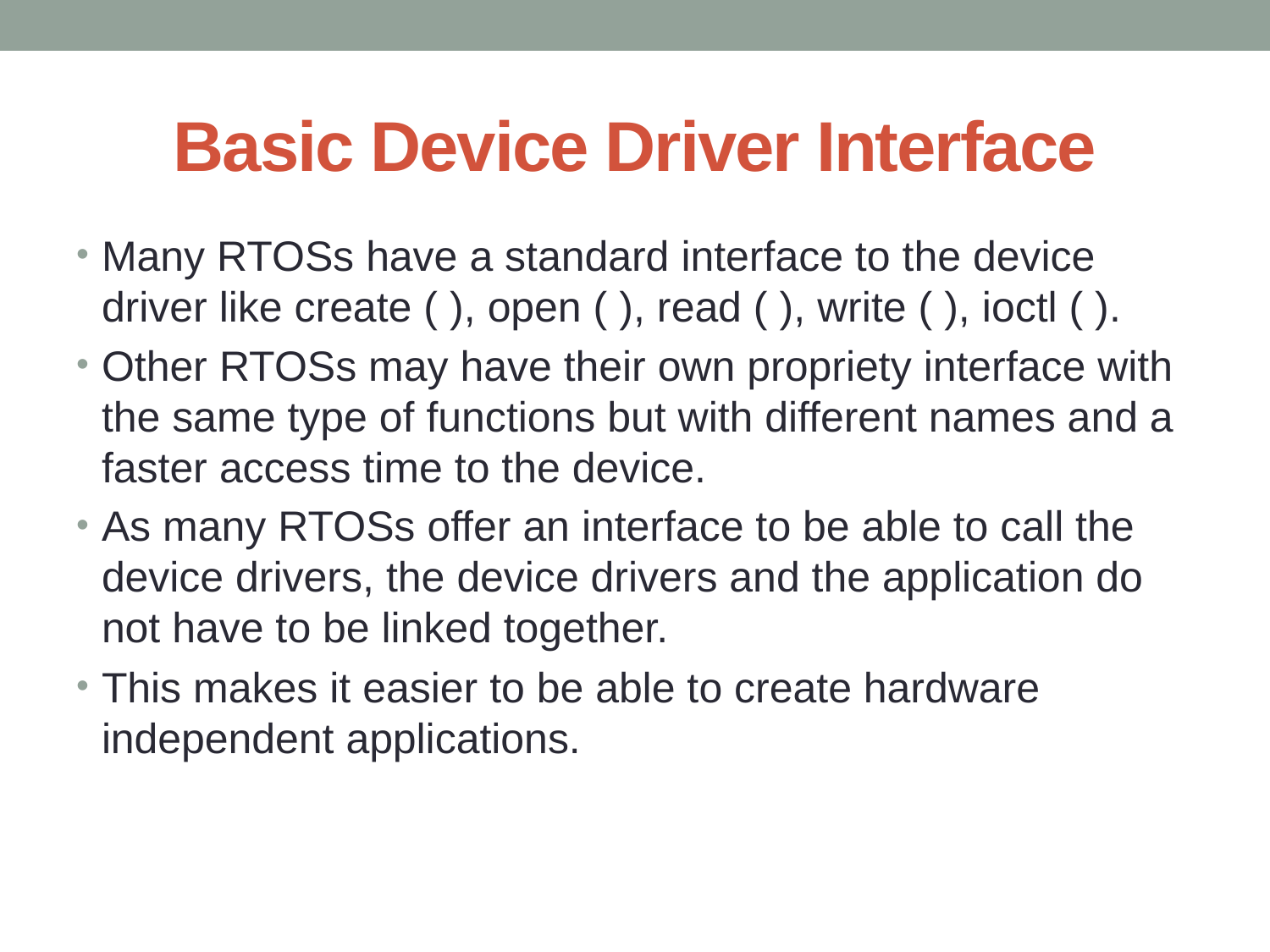

# Basic Device Driver Interface
Many RTOSs have a standard interface to the device driver like create ( ), open ( ), read ( ), write ( ), ioctl ( ).
Other RTOSs may have their own propriety interface with the same type of functions but with different names and a faster access time to the device.
As many RTOSs offer an interface to be able to call the device drivers, the device drivers and the application do not have to be linked together.
This makes it easier to be able to create hardware independent applications.